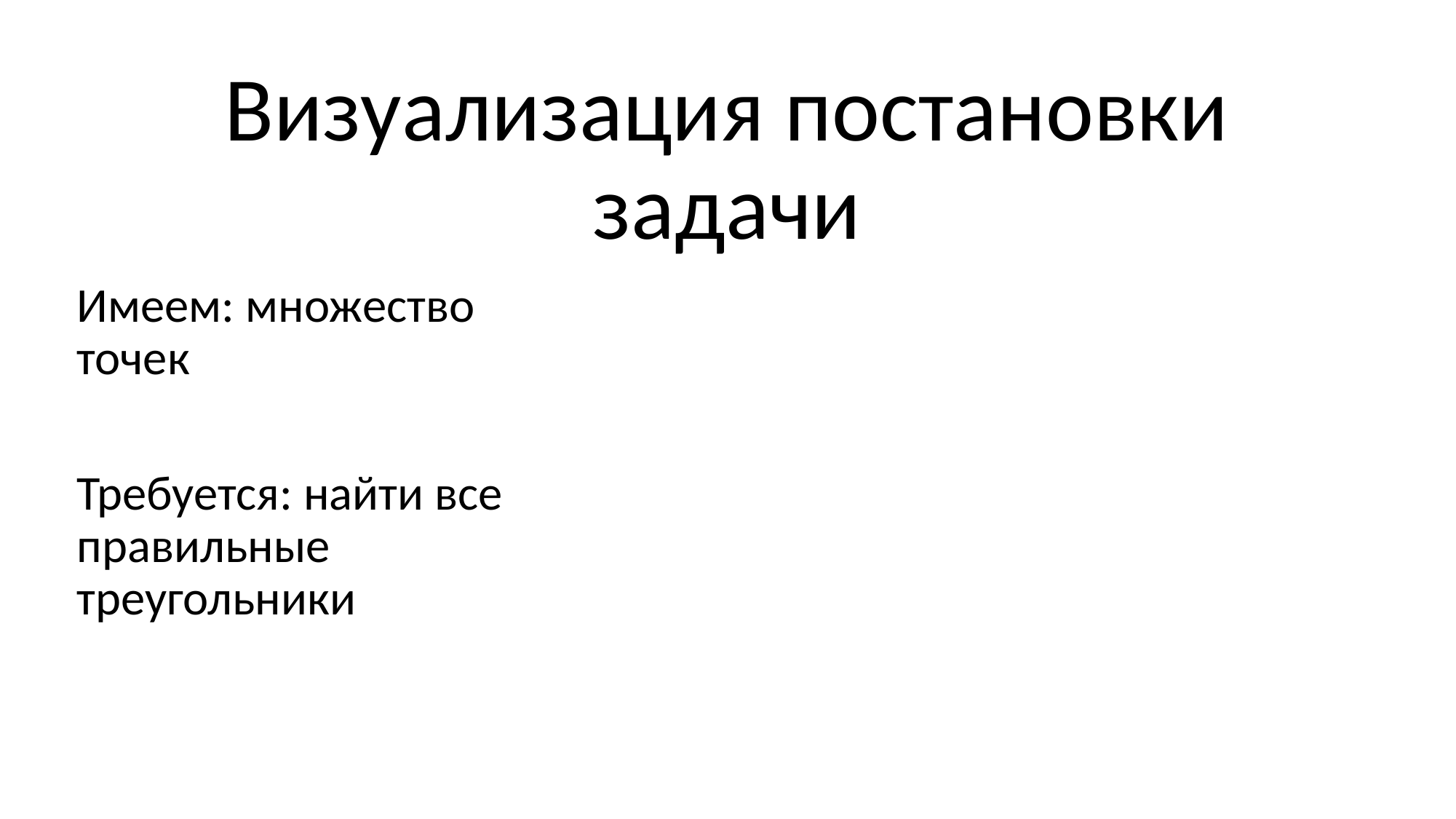

# Визуализация постановки задачи
Имеем: множество точек

Требуется: найти все правильные треугольники